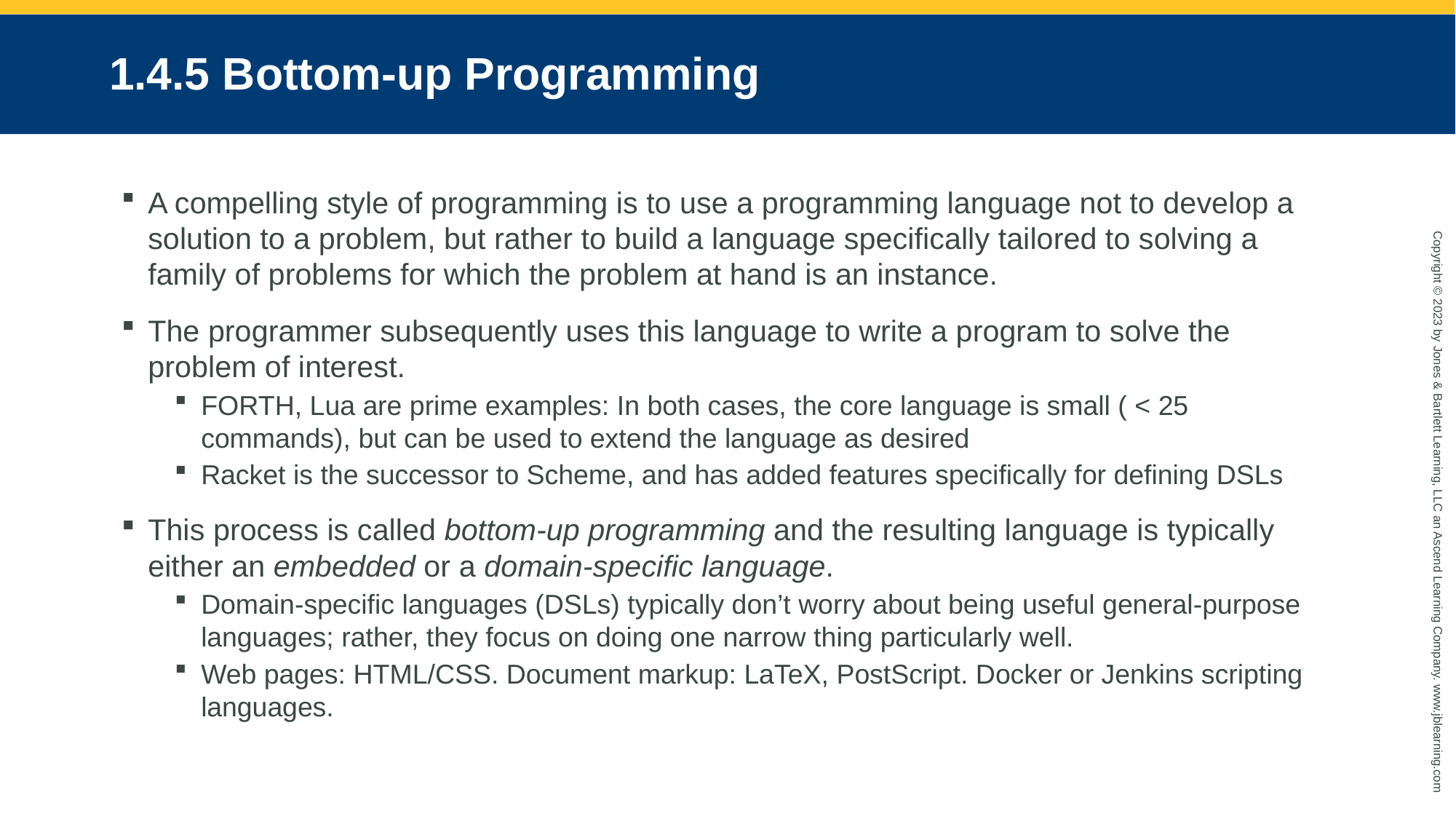

# 1.4.5 Bottom-up Programming
A compelling style of programming is to use a programming language not to develop a solution to a problem, but rather to build a language specifically tailored to solving a family of problems for which the problem at hand is an instance.
The programmer subsequently uses this language to write a program to solve the problem of interest.
FORTH, Lua are prime examples: In both cases, the core language is small ( < 25 commands), but can be used to extend the language as desired
Racket is the successor to Scheme, and has added features specifically for defining DSLs
This process is called bottom-up programming and the resulting language is typically either an embedded or a domain-specific language.
Domain-specific languages (DSLs) typically don’t worry about being useful general-purpose languages; rather, they focus on doing one narrow thing particularly well.
Web pages: HTML/CSS. Document markup: LaTeX, PostScript. Docker or Jenkins scripting languages.